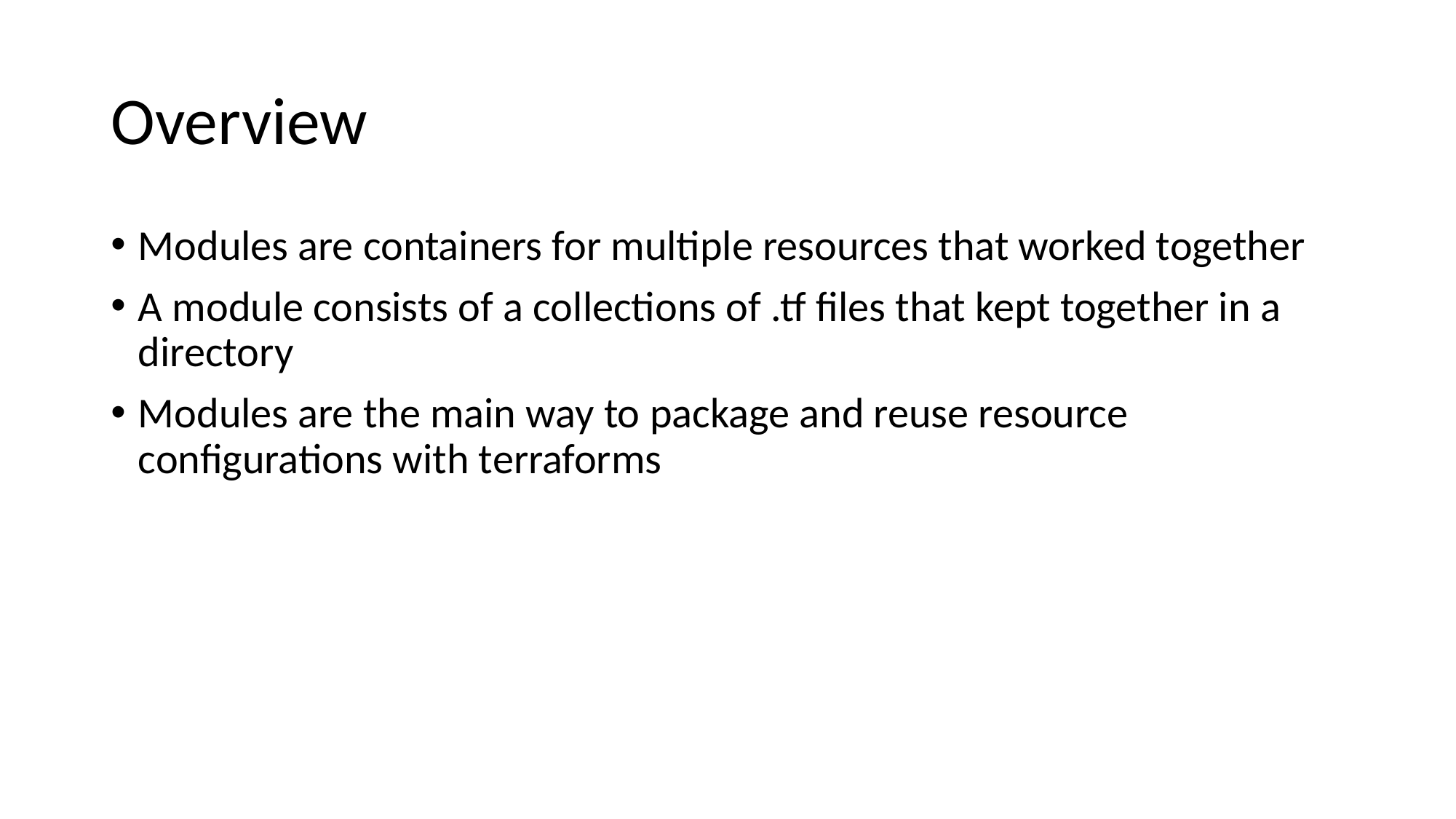

# Overview
Modules are containers for multiple resources that worked together
A module consists of a collections of .tf files that kept together in a directory
Modules are the main way to package and reuse resource configurations with terraforms